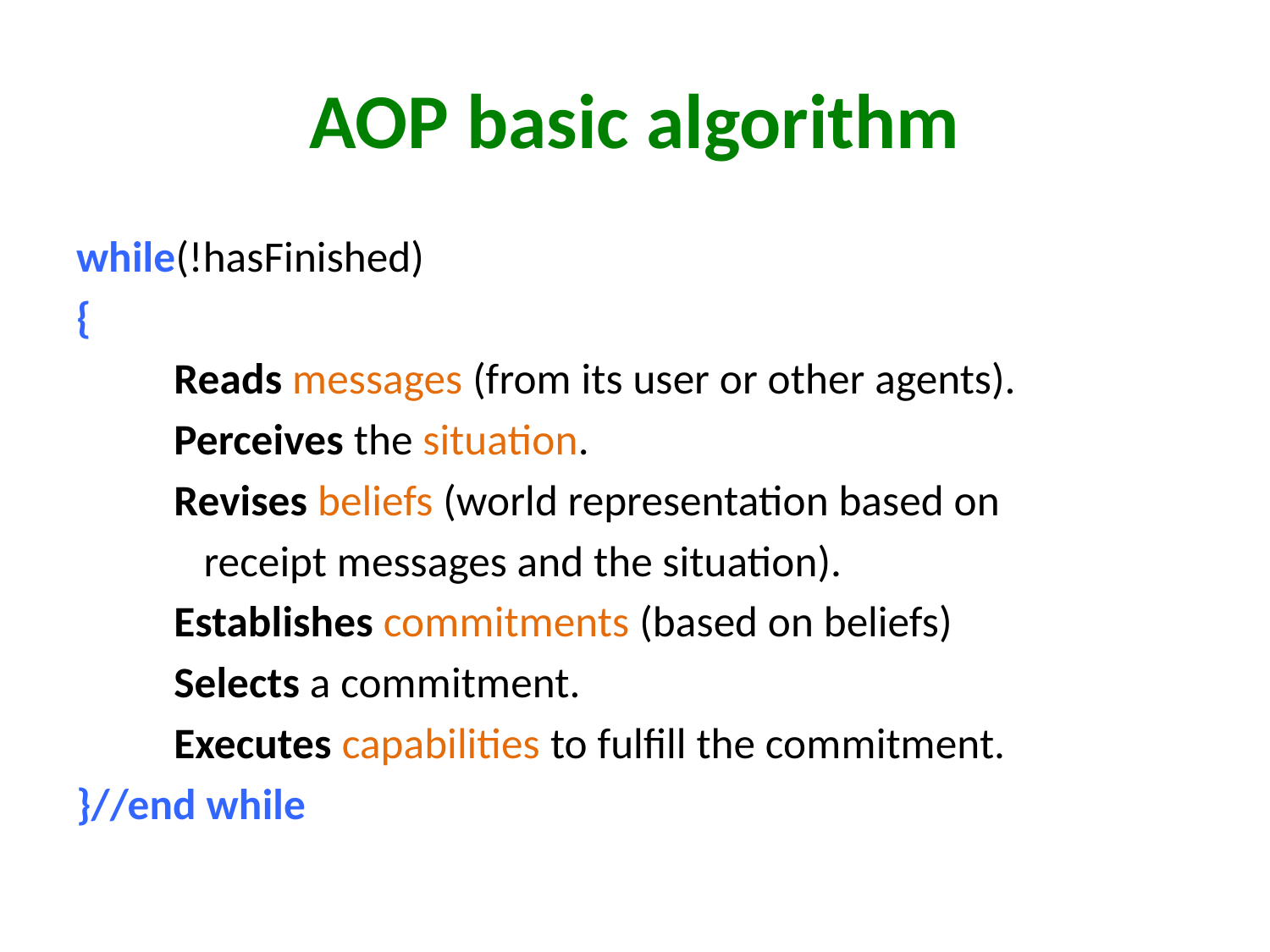

# AOP basic algorithm
while(!hasFinished)
{
	Reads messages (from its user or other agents).
	Perceives the situation.
	Revises beliefs (world representation based on
					   receipt messages and the situation).
	Establishes commitments (based on beliefs)
	Selects a commitment.
	Executes capabilities to fulfill the commitment.
}//end while